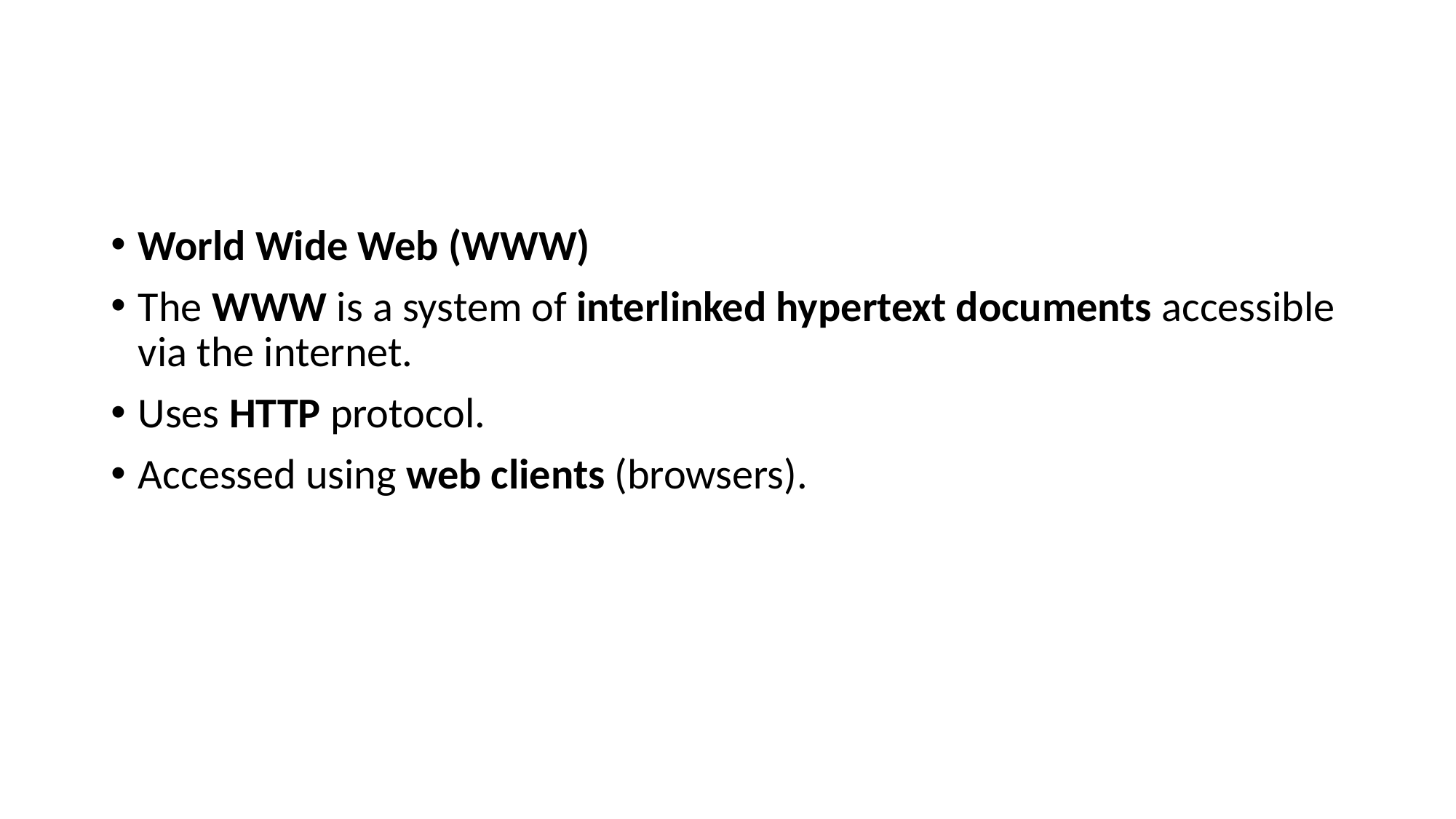

#
World Wide Web (WWW)
The WWW is a system of interlinked hypertext documents accessible via the internet.
Uses HTTP protocol.
Accessed using web clients (browsers).